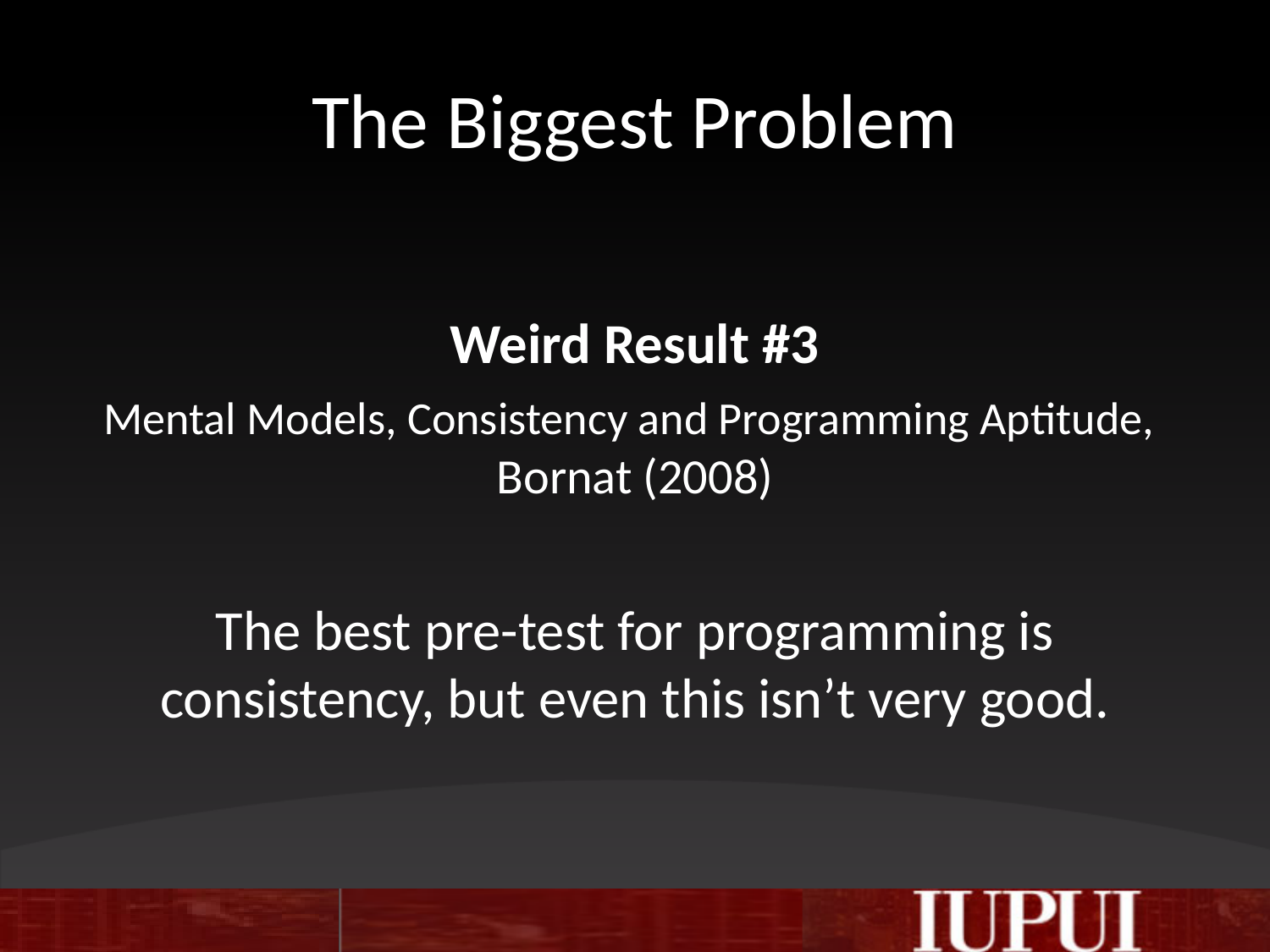

# The Biggest Problem

Weird Result #3
Mental Models, Consistency and Programming Aptitude,
Bornat (2008)

The best pre-test for programming is consistency, but even this isn’t very good.